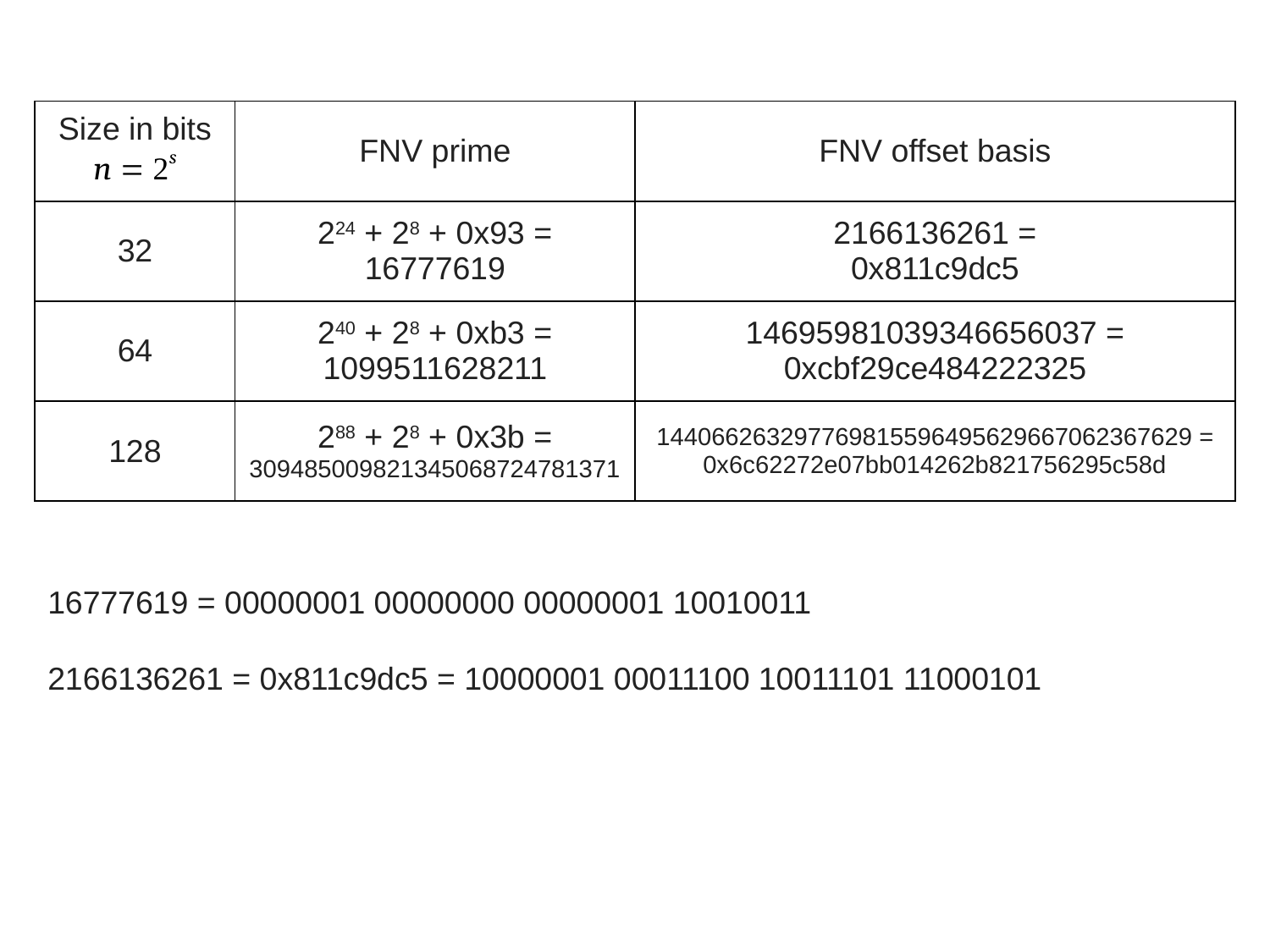

| Size in bits n = 2s | FNV prime | FNV offset basis |
| --- | --- | --- |
| 32 | 224 + 28 + 0x93 = 16777619 | 2166136261 = 0x811c9dc5 |
| 64 | 240 + 28 + 0xb3 = 1099511628211 | 14695981039346656037 = 0xcbf29ce484222325 |
| 128 | 288 + 28 + 0x3b = 309485009821345068724781371 | 144066263297769815596495629667062367629 = 0x6c62272e07bb014262b821756295c58d |
16777619 = 00000001 00000000 00000001 10010011

2166136261 = 0x811c9dc5 = 10000001 00011100 10011101 11000101